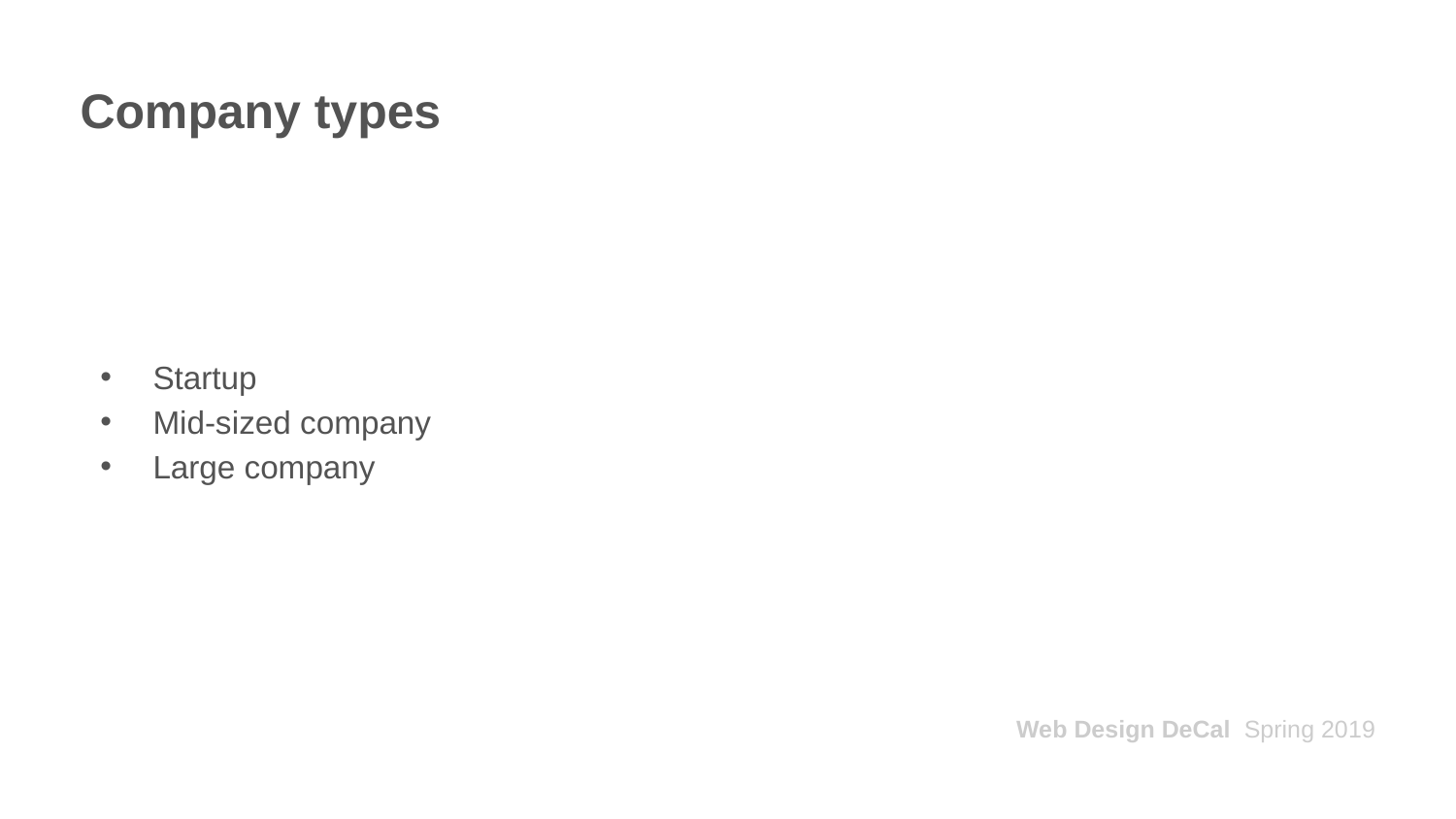

# Company types
Startup
Mid-sized company
Large company